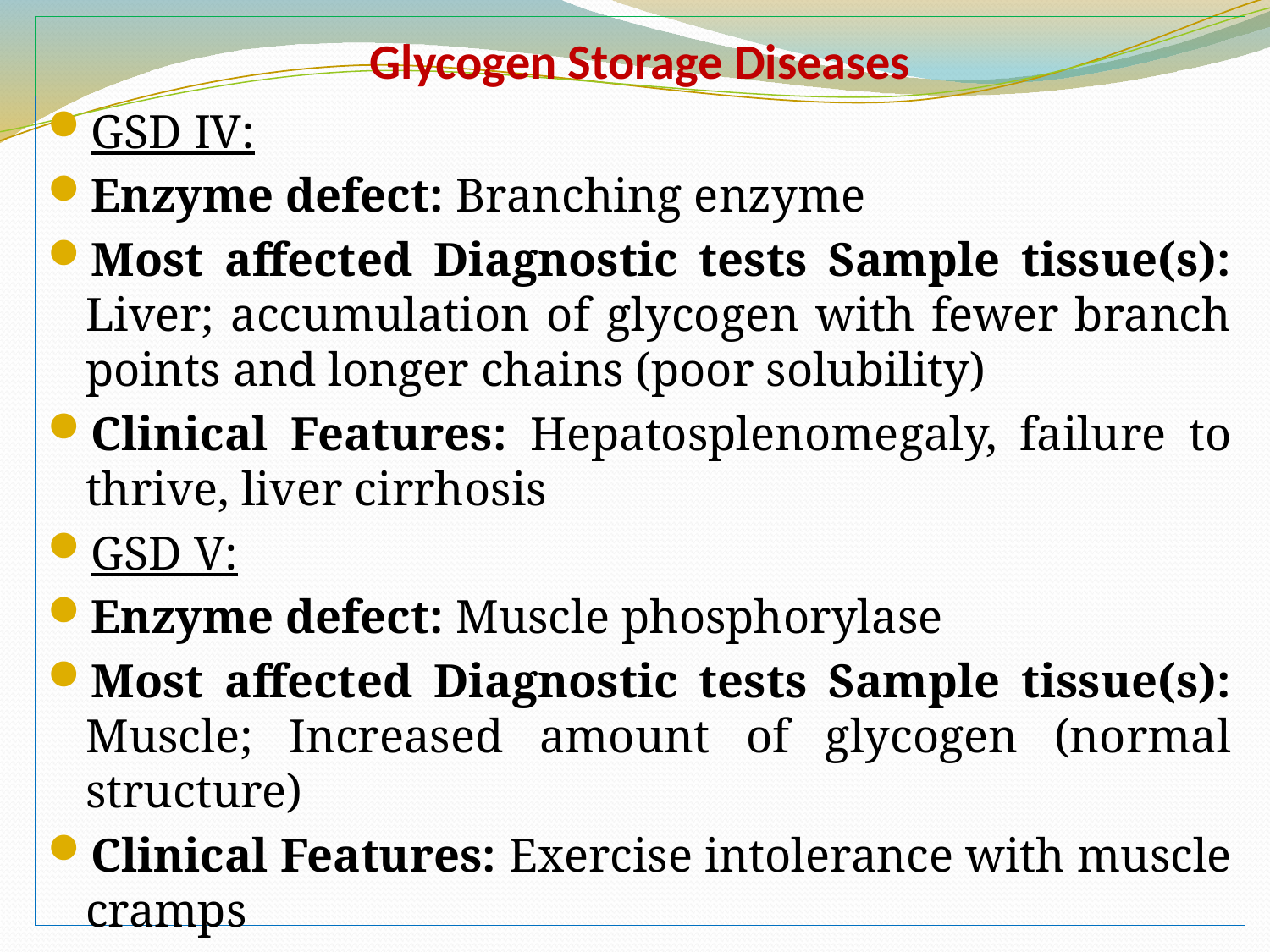

# Glycogen Storage Diseases
GSD IV:
Enzyme defect: Branching enzyme
Most affected Diagnostic tests Sample tissue(s): Liver; accumulation of glycogen with fewer branch points and longer chains (poor solubility)
Clinical Features: Hepatosplenomegaly, failure to thrive, liver cirrhosis
GSD V:
Enzyme defect: Muscle phosphorylase
Most affected Diagnostic tests Sample tissue(s): Muscle; Increased amount of glycogen (normal structure)
Clinical Features: Exercise intolerance with muscle cramps